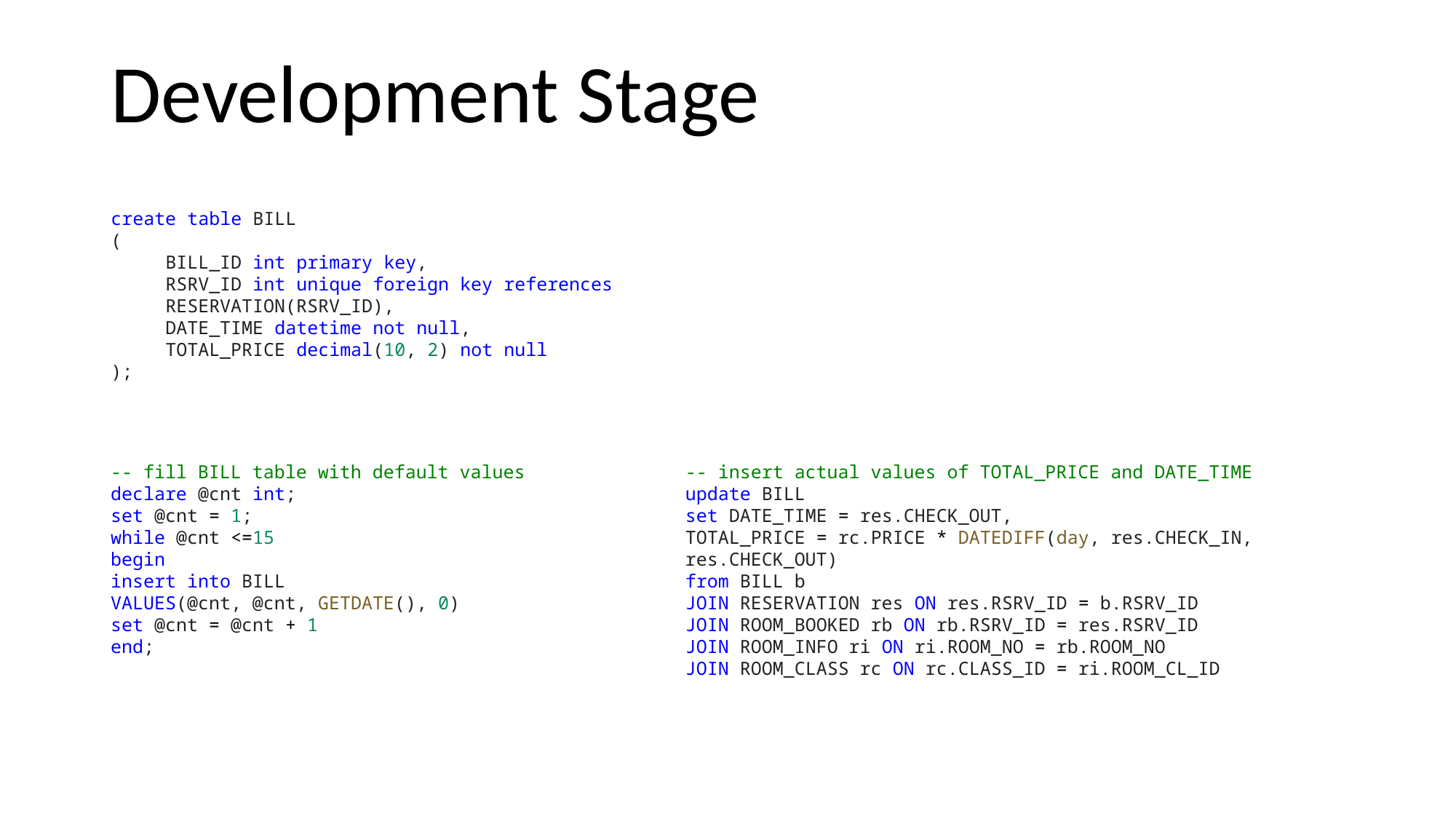

# Development Stage
create table BILL
(
BILL_ID int primary key,
RSRV_ID int unique foreign key references RESERVATION(RSRV_ID),
DATE_TIME datetime not null,
TOTAL_PRICE decimal(10, 2) not null
);
-- fill BILL table with default values
declare @cnt int;
set @cnt = 1;
while @cnt <=15
begin
insert into BILL
VALUES(@cnt, @cnt, GETDATE(), 0)
set @cnt = @cnt + 1
end;
-- insert actual values of TOTAL_PRICE and DATE_TIME
update BILL
set DATE_TIME = res.CHECK_OUT,
TOTAL_PRICE = rc.PRICE * DATEDIFF(day, res.CHECK_IN, res.CHECK_OUT)
from BILL b
JOIN RESERVATION res ON res.RSRV_ID = b.RSRV_ID
JOIN ROOM_BOOKED rb ON rb.RSRV_ID = res.RSRV_ID
JOIN ROOM_INFO ri ON ri.ROOM_NO = rb.ROOM_NO
JOIN ROOM_CLASS rc ON rc.CLASS_ID = ri.ROOM_CL_ID